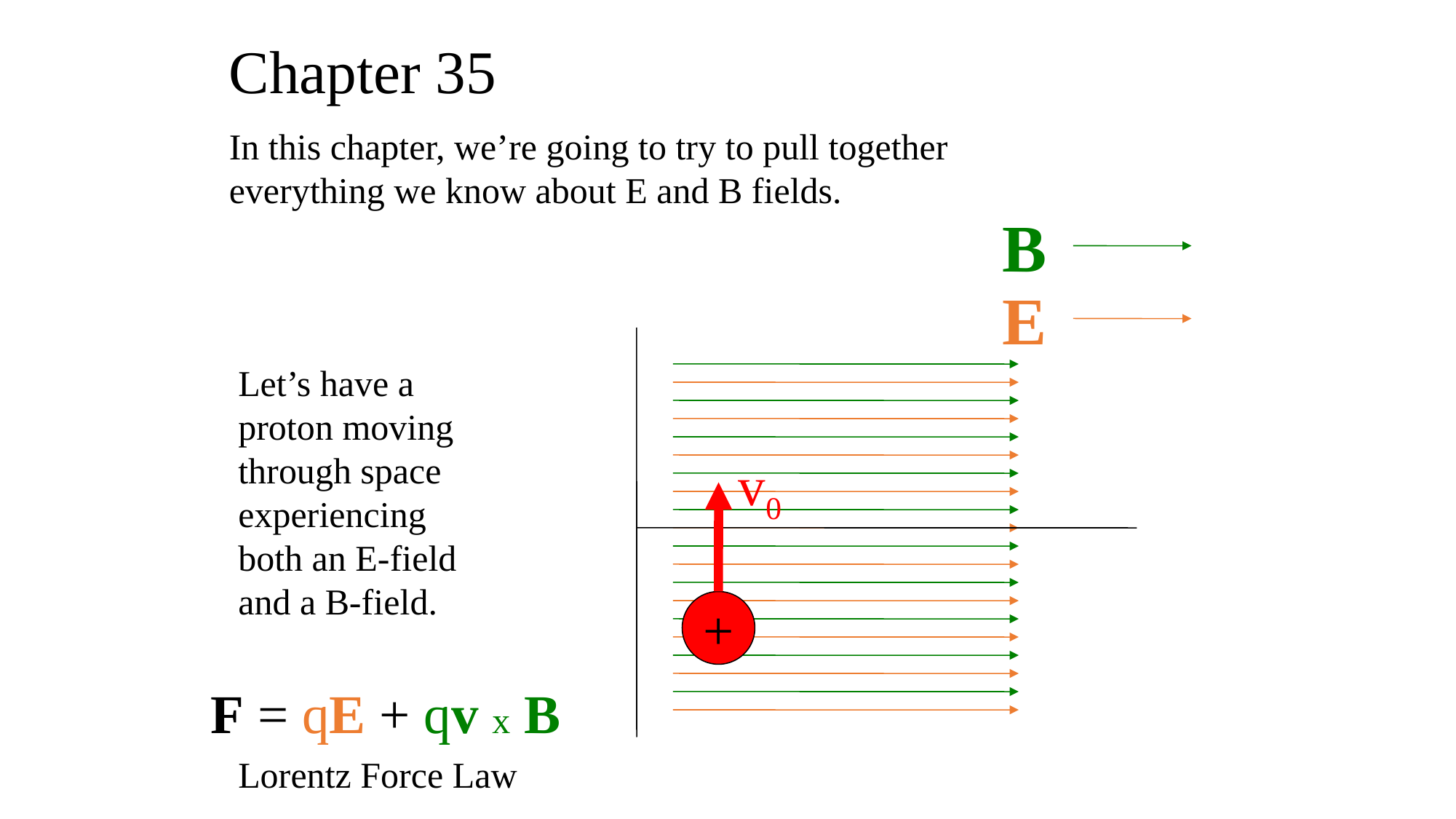

Chapter 35
In this chapter, we’re going to try to pull together everything we know about E and B fields.
B

E

Let’s have a proton moving through space experiencing both an E-field and a B-field.

v0

+

F = qE + qv x B

Lorentz Force Law